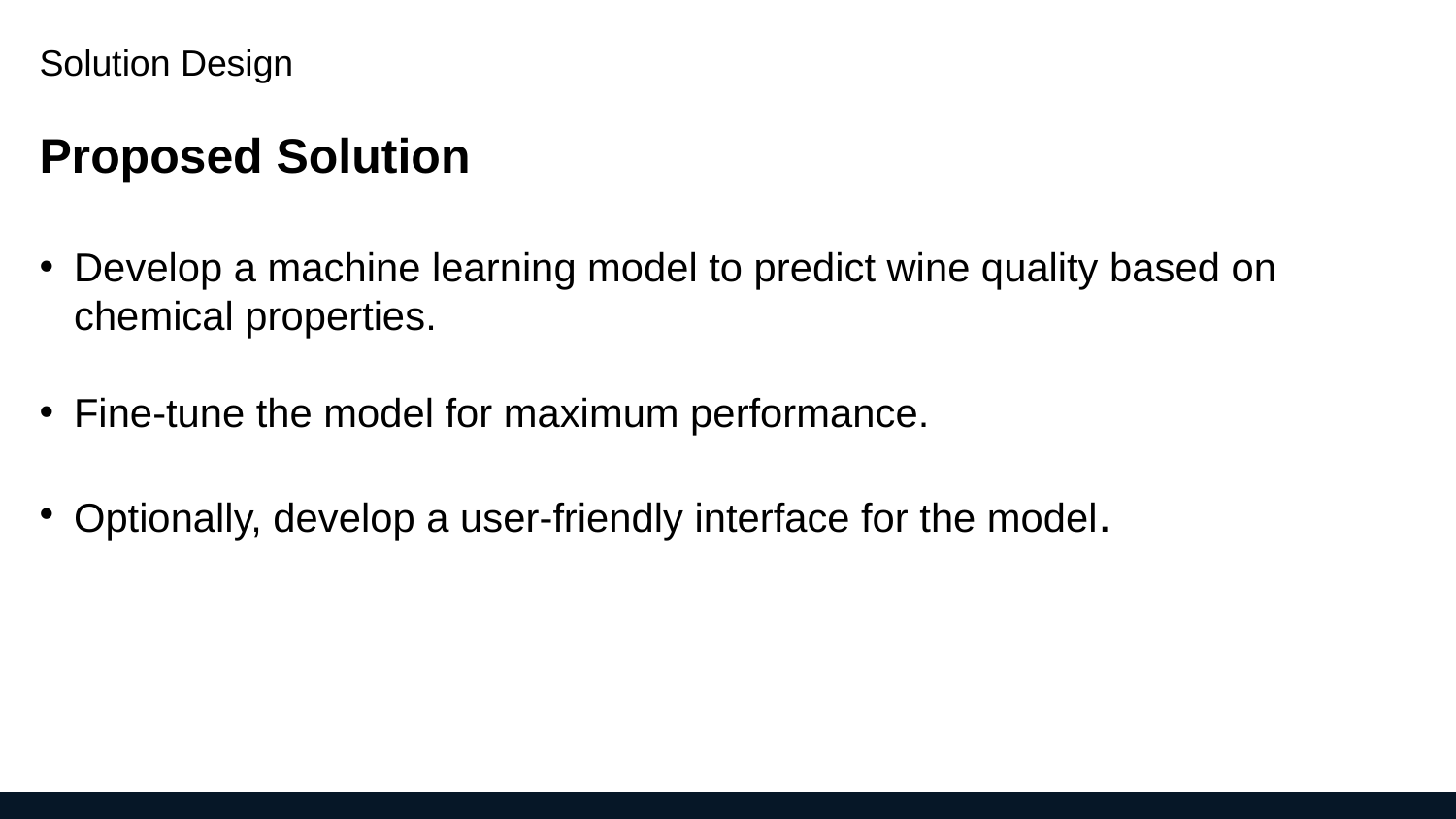

Solution Design
Proposed Solution

Develop a machine learning model to predict wine quality based on chemical properties.

Fine-tune the model for maximum performance.

Optionally, develop a user-friendly interface for the model.